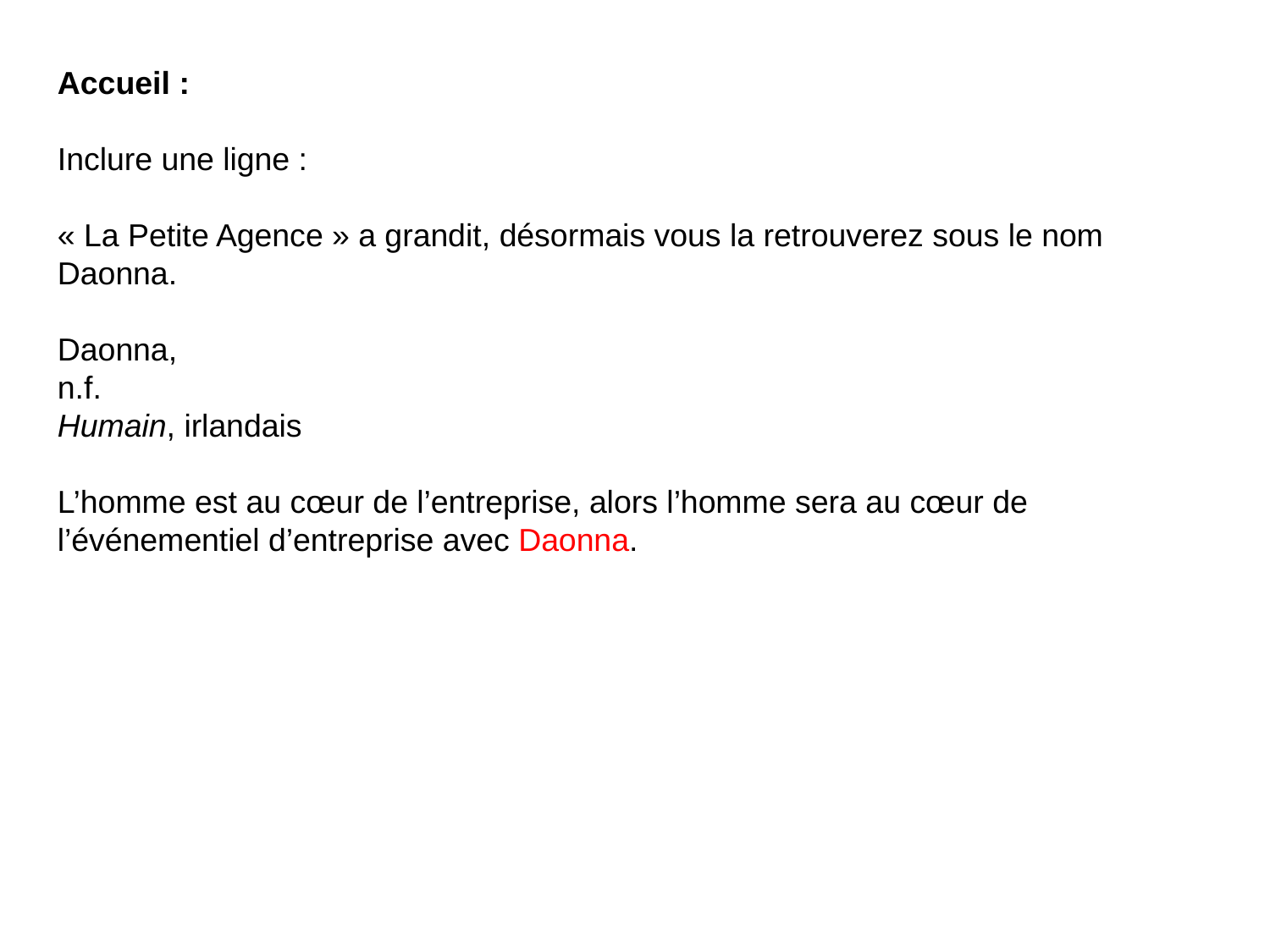

Accueil :

Inclure une ligne :

« La Petite Agence » a grandit, désormais vous la retrouverez sous le nom Daonna.

Daonna,
n.f.
Humain, irlandais

L’homme est au cœur de l’entreprise, alors l’homme sera au cœur de l’événementiel d’entreprise avec Daonna.